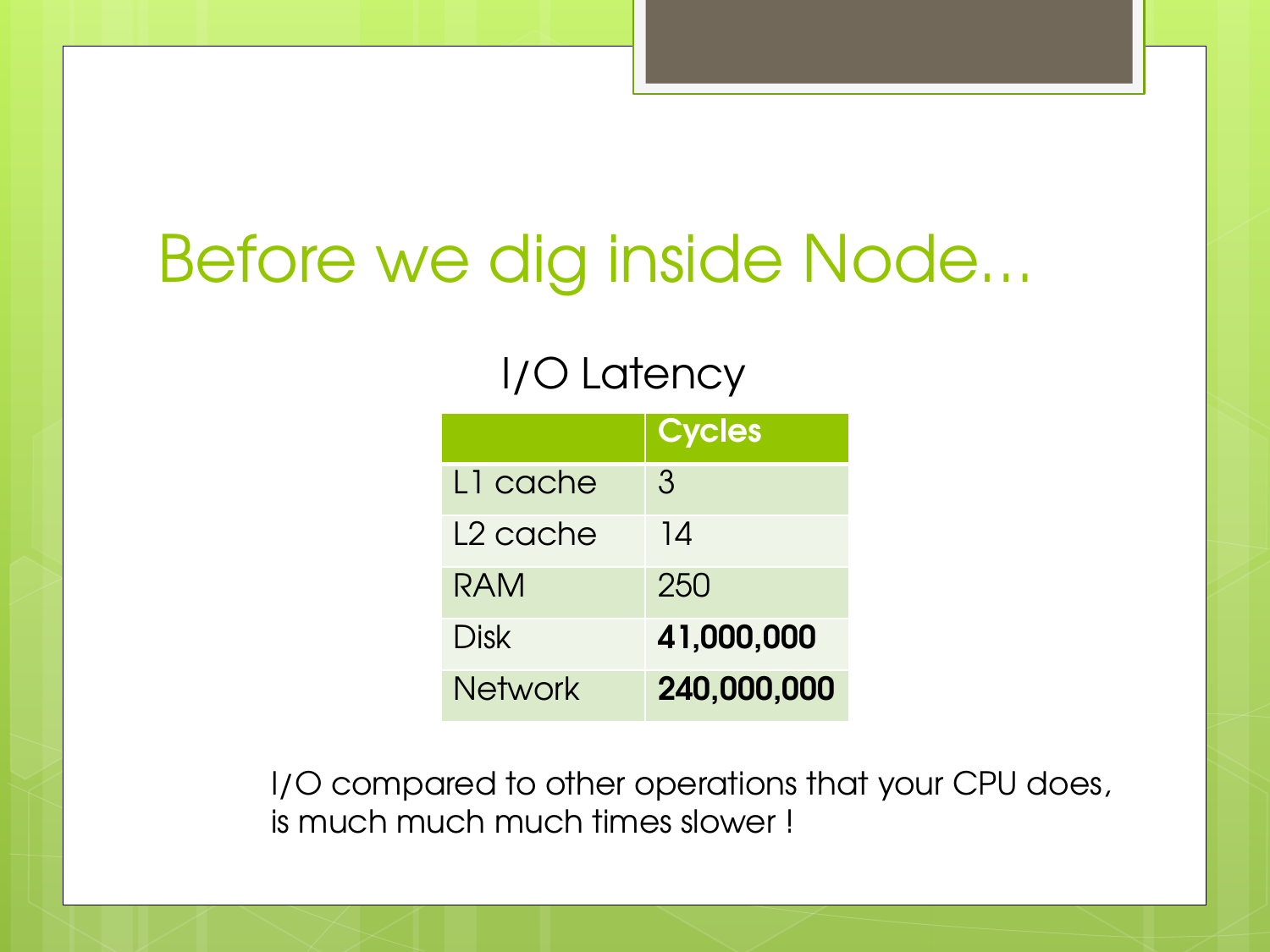

# Before we dig inside Node…
I/O Latency
|  | Cycles |
| --- | --- |
| L1 cache | 3 |
| L2 cache | 14 |
| RAM | 250 |
| Disk | 41,000,000 |
| Network | 240,000,000 |
I/O compared to other operations that your CPU does,
is much much much times slower !